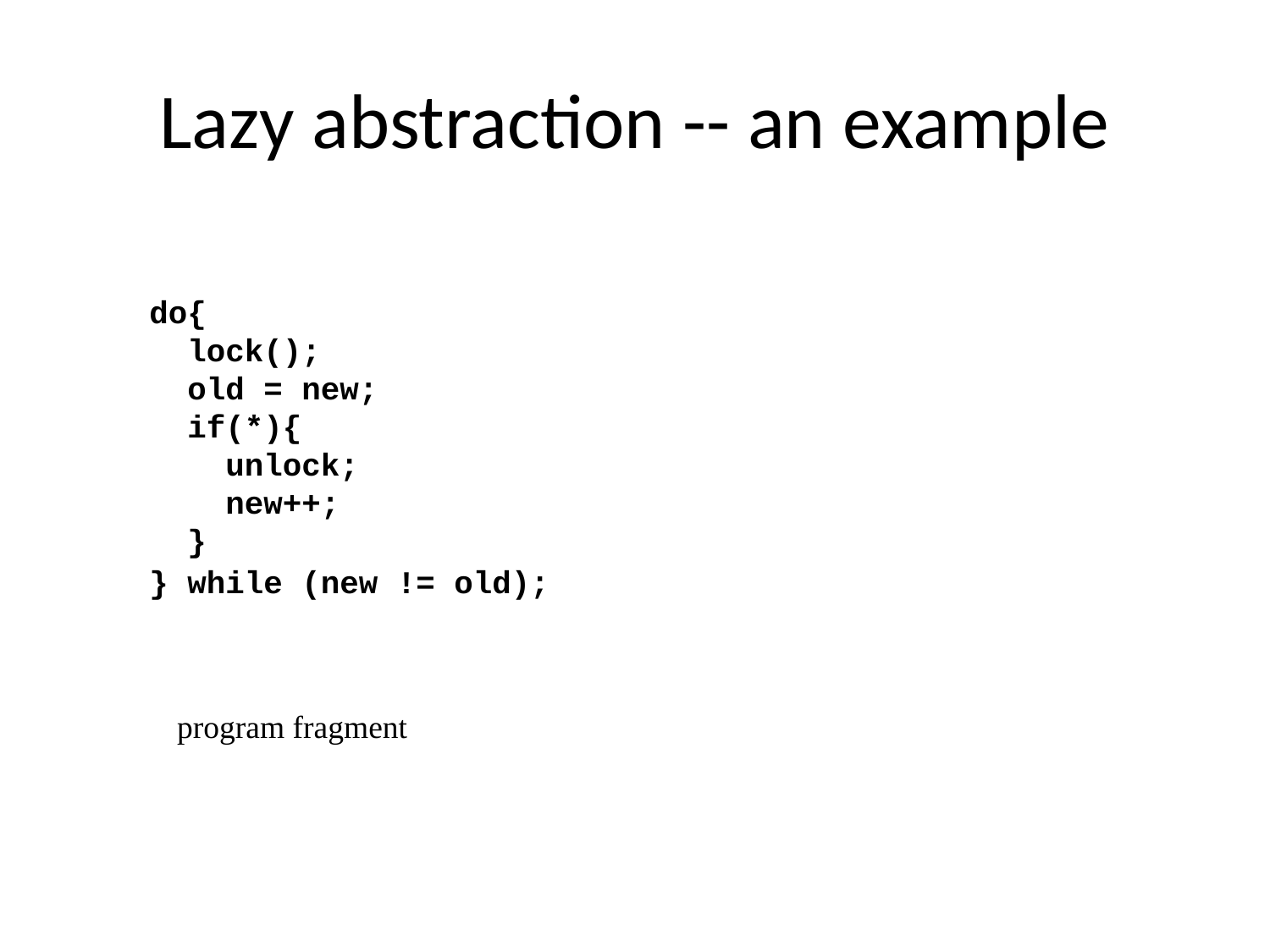

# Lazy abstraction -- an example
do{
  lock();
  old = new;
  if(*){
    unlock;
    new++;
  }
} while (new != old);
program fragment